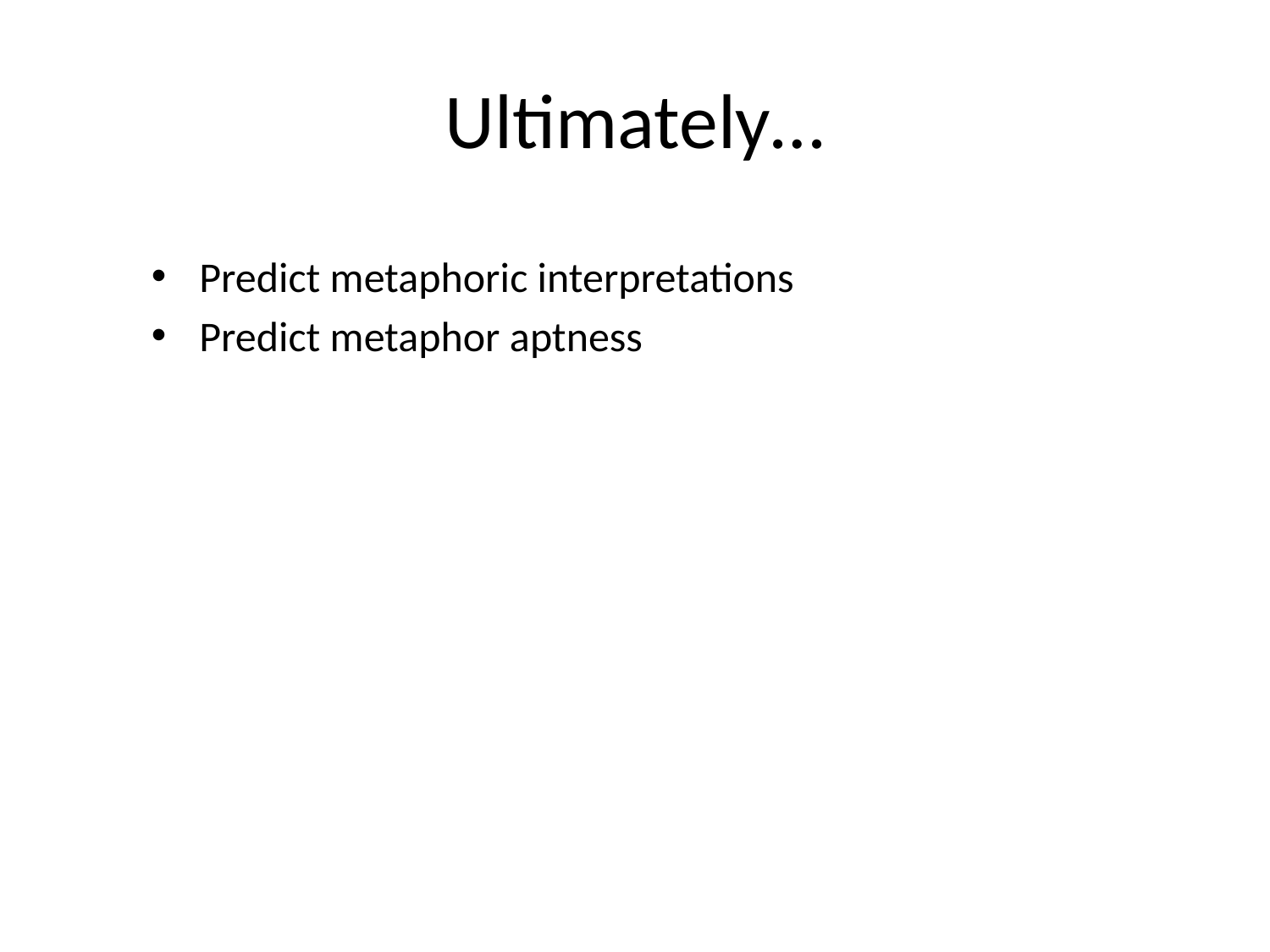

# Ultimately…
Predict metaphoric interpretations
Predict metaphor aptness